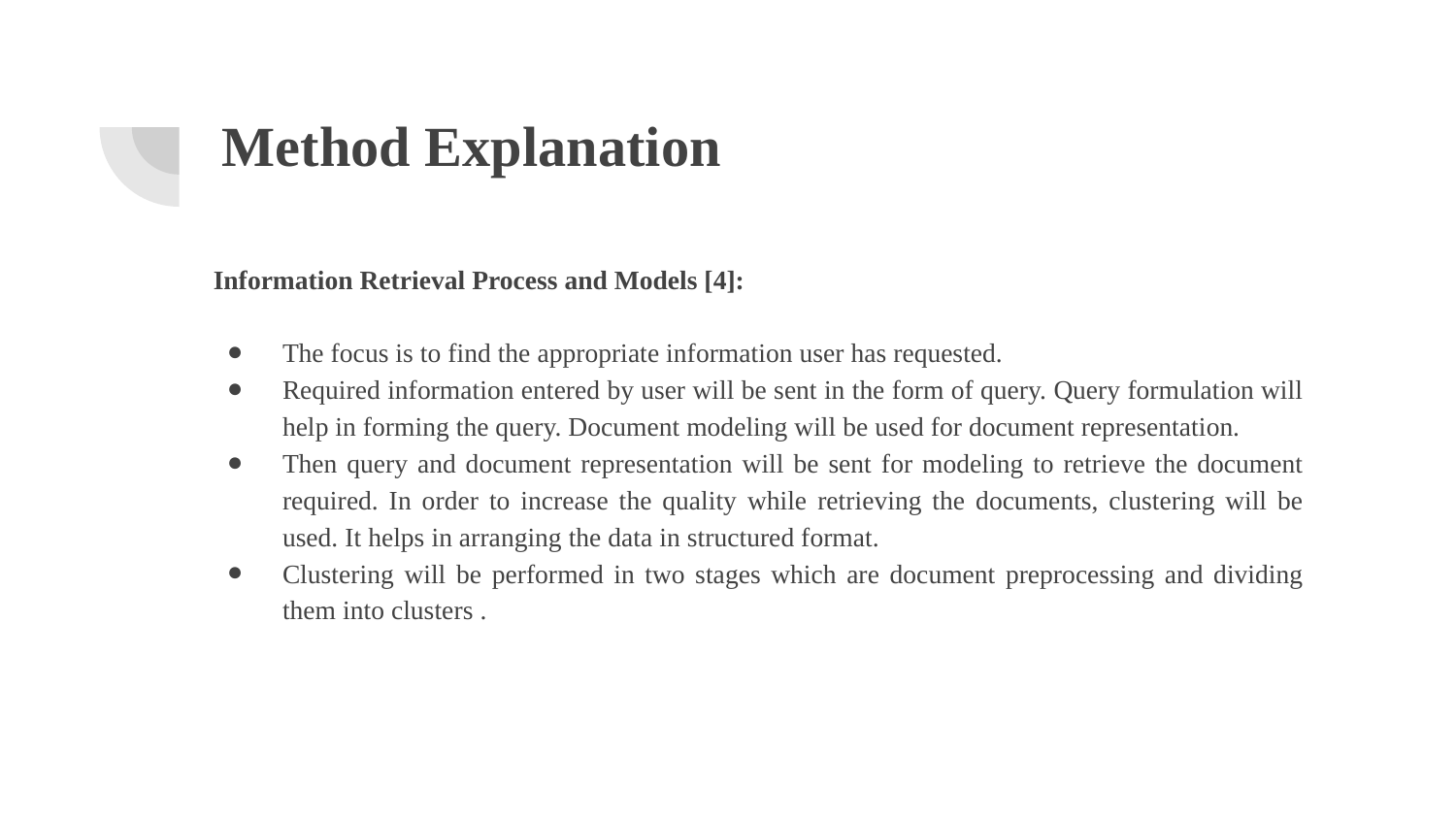

# Method Explanation
Information Retrieval Process and Models [4]:

The focus is to find the appropriate information user has requested.
Required information entered by user will be sent in the form of query. Query formulation will help in forming the query. Document modeling will be used for document representation.
Then query and document representation will be sent for modeling to retrieve the document required. In order to increase the quality while retrieving the documents, clustering will be used. It helps in arranging the data in structured format.
Clustering will be performed in two stages which are document preprocessing and dividing them into clusters .